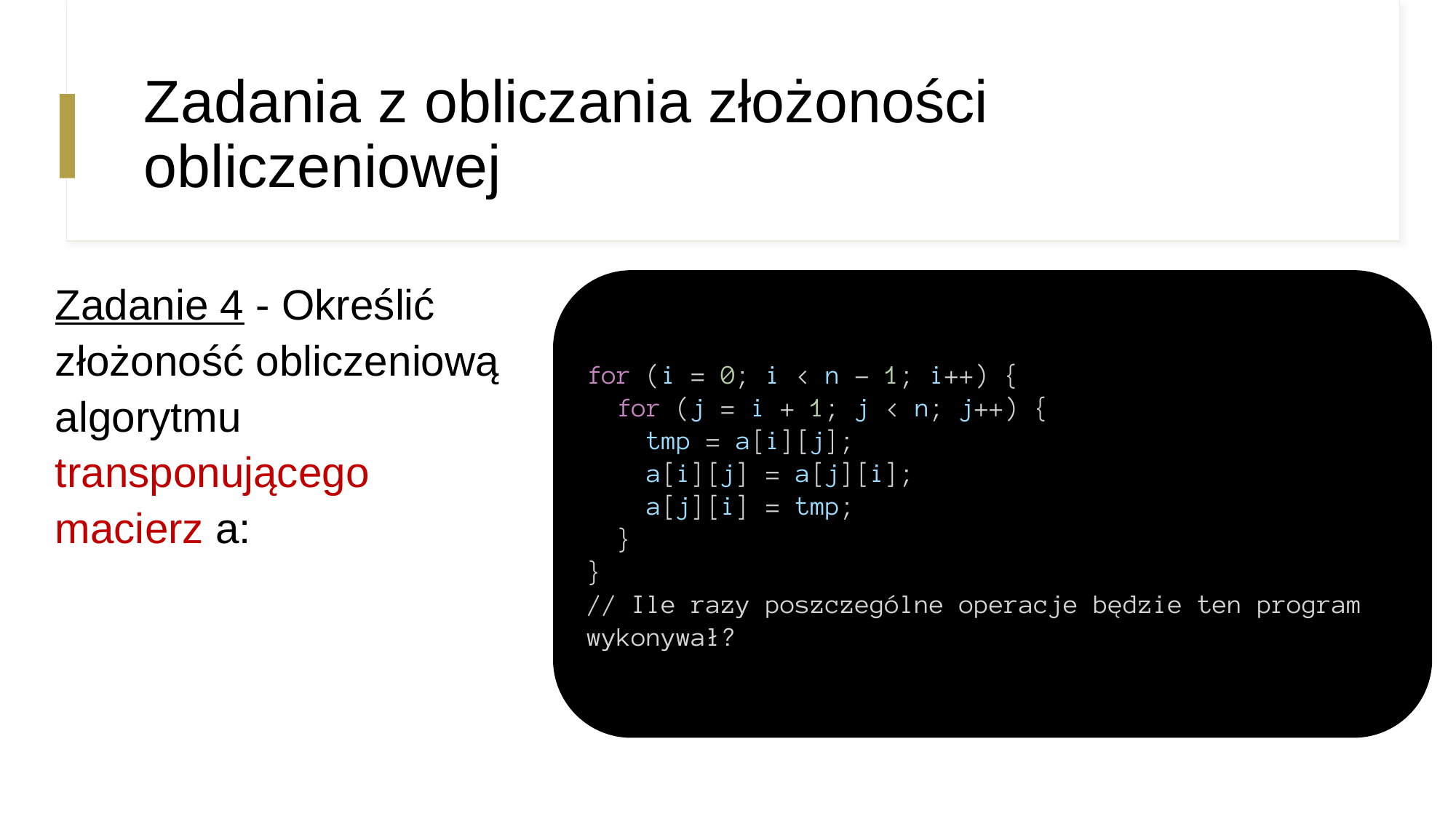

# Zadania z obliczania złożoności obliczeniowej
Zadanie 4 - Określić złożoność obliczeniową algorytmu transponującego macierz a:
for (i = 0; i < n - 1; i++) {
  for (j = i + 1; j < n; j++) {
    tmp = a[i][j];
    a[i][j] = a[j][i];
    a[j][i] = tmp;
  }
}
// Ile razy poszczególne operacje będzie ten program wykonywał?